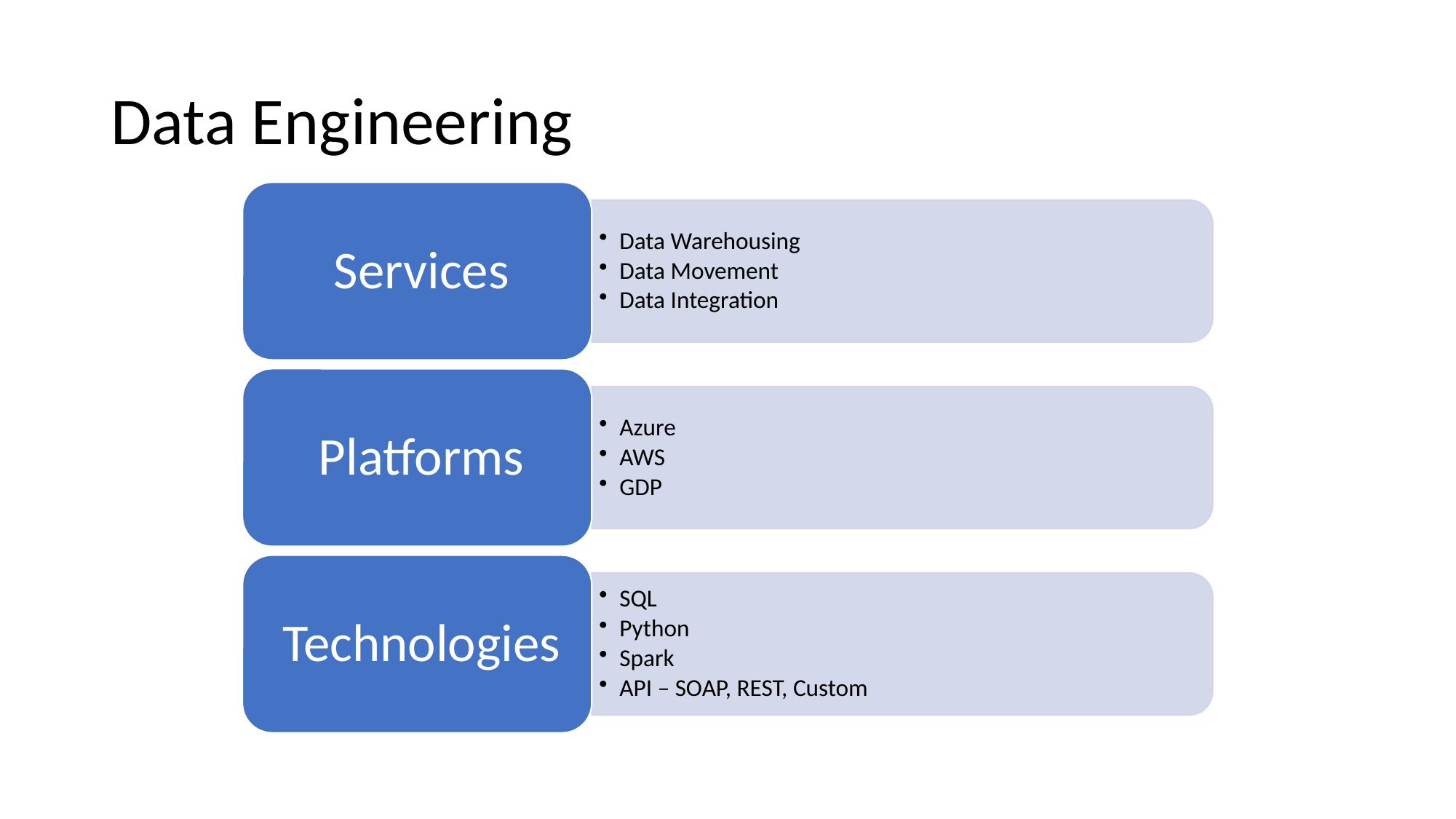

# Data Engineering
Data Warehousing
Data Movement
Data Integration
Services
Azure
AWS
GDP
Platforms
SQL
Python
Spark
API – SOAP, REST, Custom
Technologies